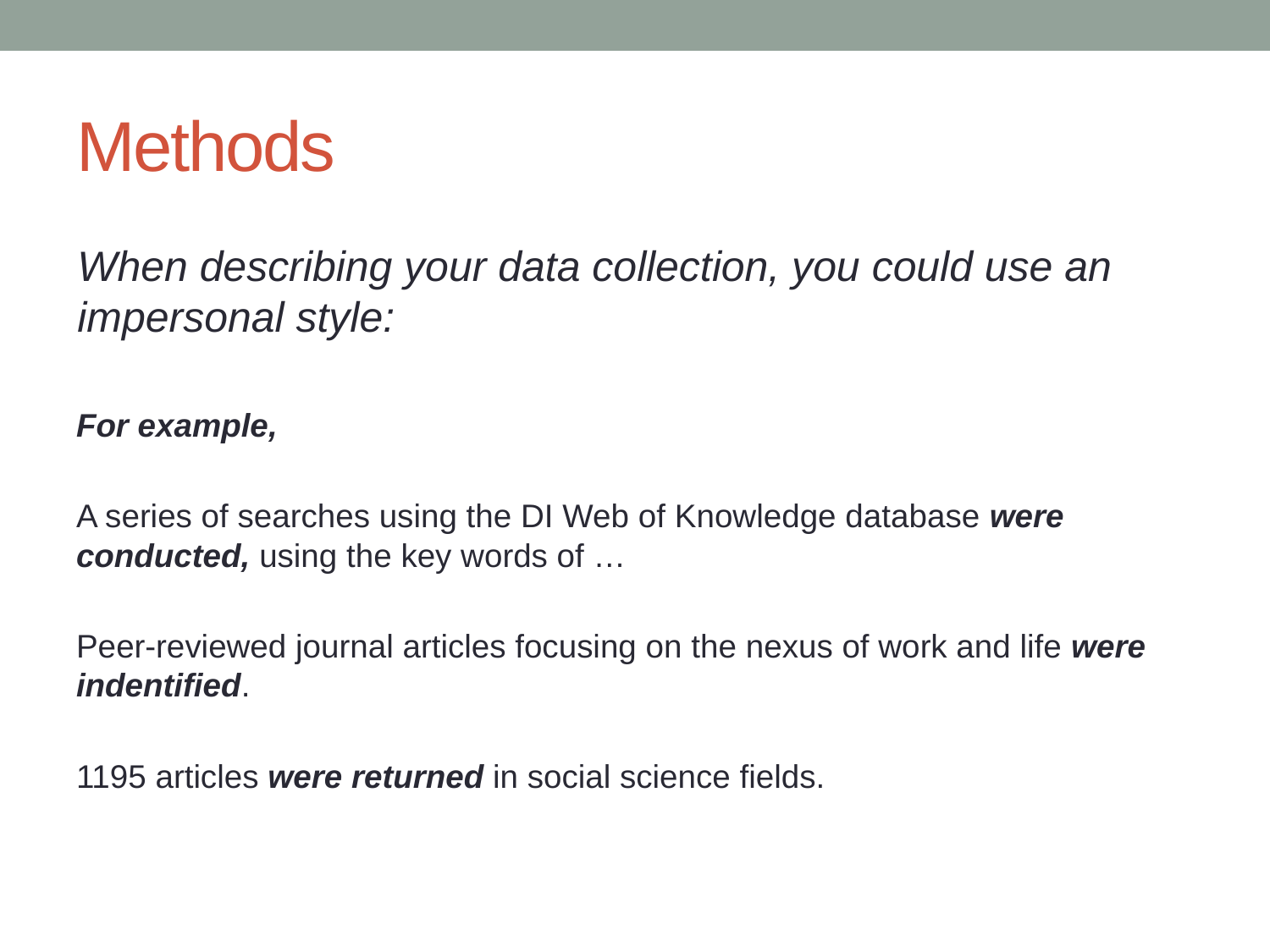

# Methods
You might like to start by linking to the last paragraph or lines of the literature review:

For example,

A series of searches using the DI Web of Knowledge database were conducted, using the key words of …

Peer-reviewed journal articles focusing on the nexus of work and life were indentified.

1195 articles were returned in social science fields.

When describing your data collection, you could use an impersonal style: